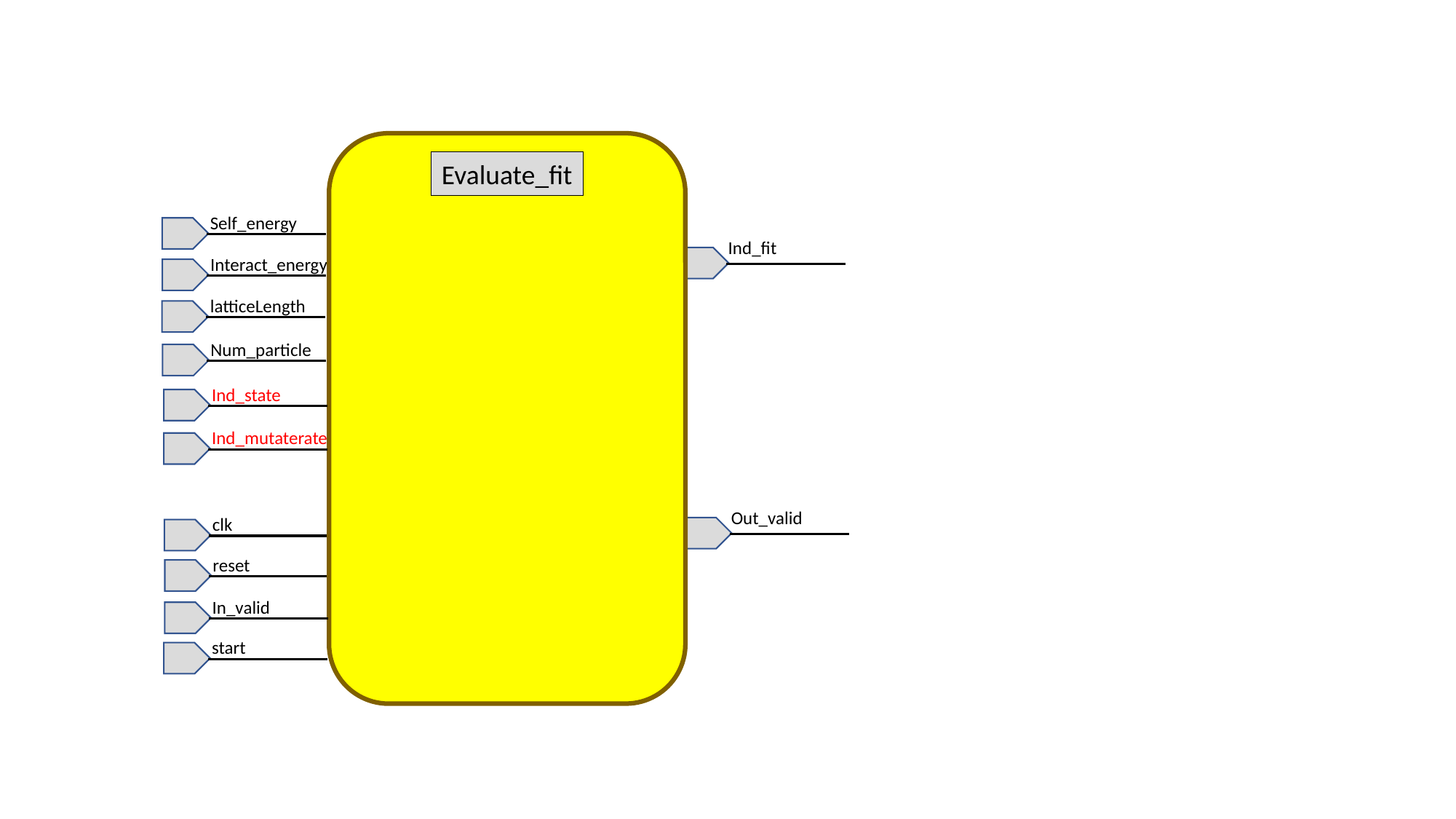

Evaluate_fit
TOP
Self_energy

Ind_fit

Interact_energy

latticeLength

Num_particle

Out_valid

clk

reset

In_valid

Ind_state

Ind_mutaterate

start